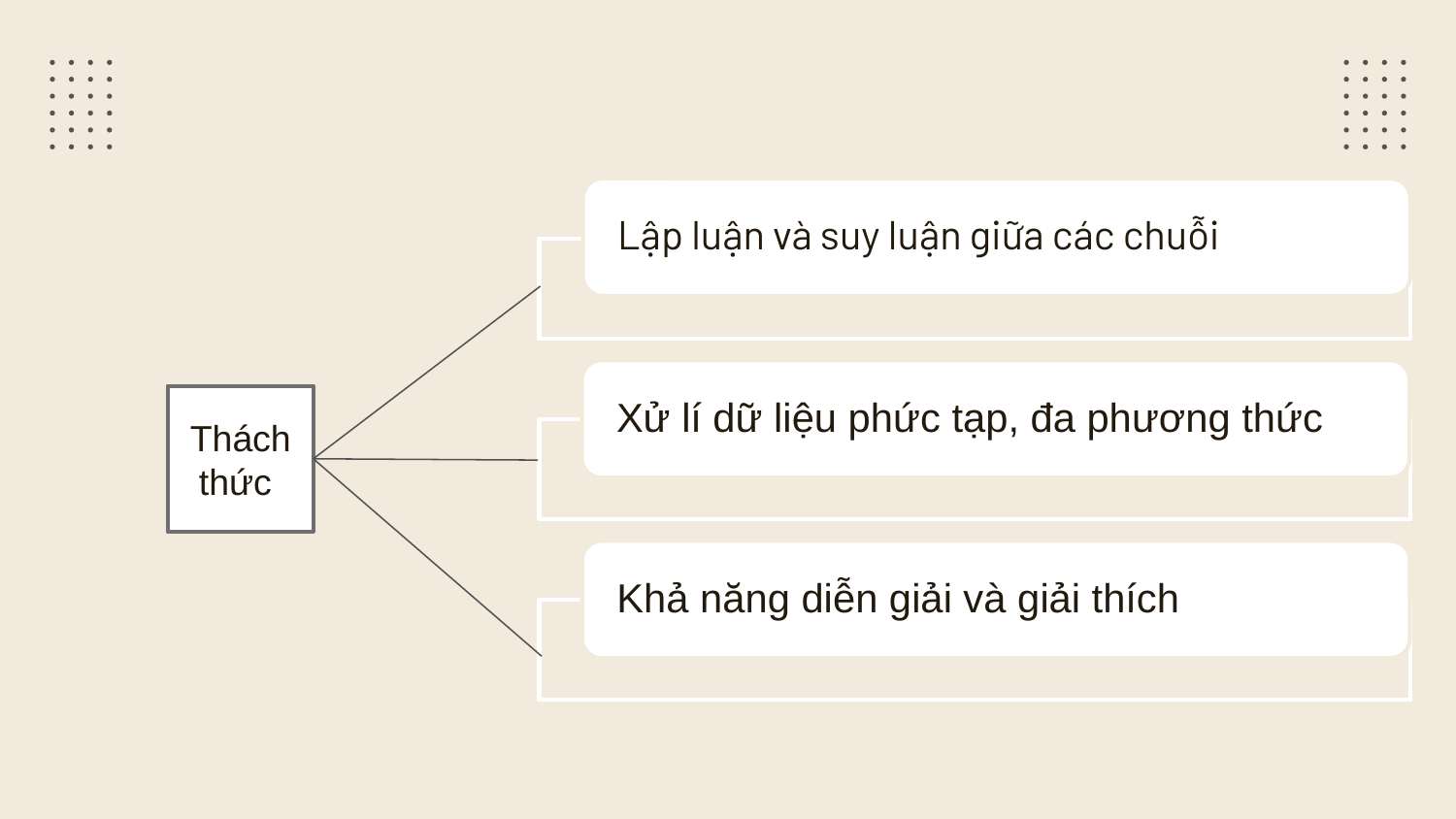

Lập luận và suy luận giữa các chuỗi
Xử lí dữ liệu phức tạp, đa phương thức
Khả năng diễn giải và giải thích
Thách thức